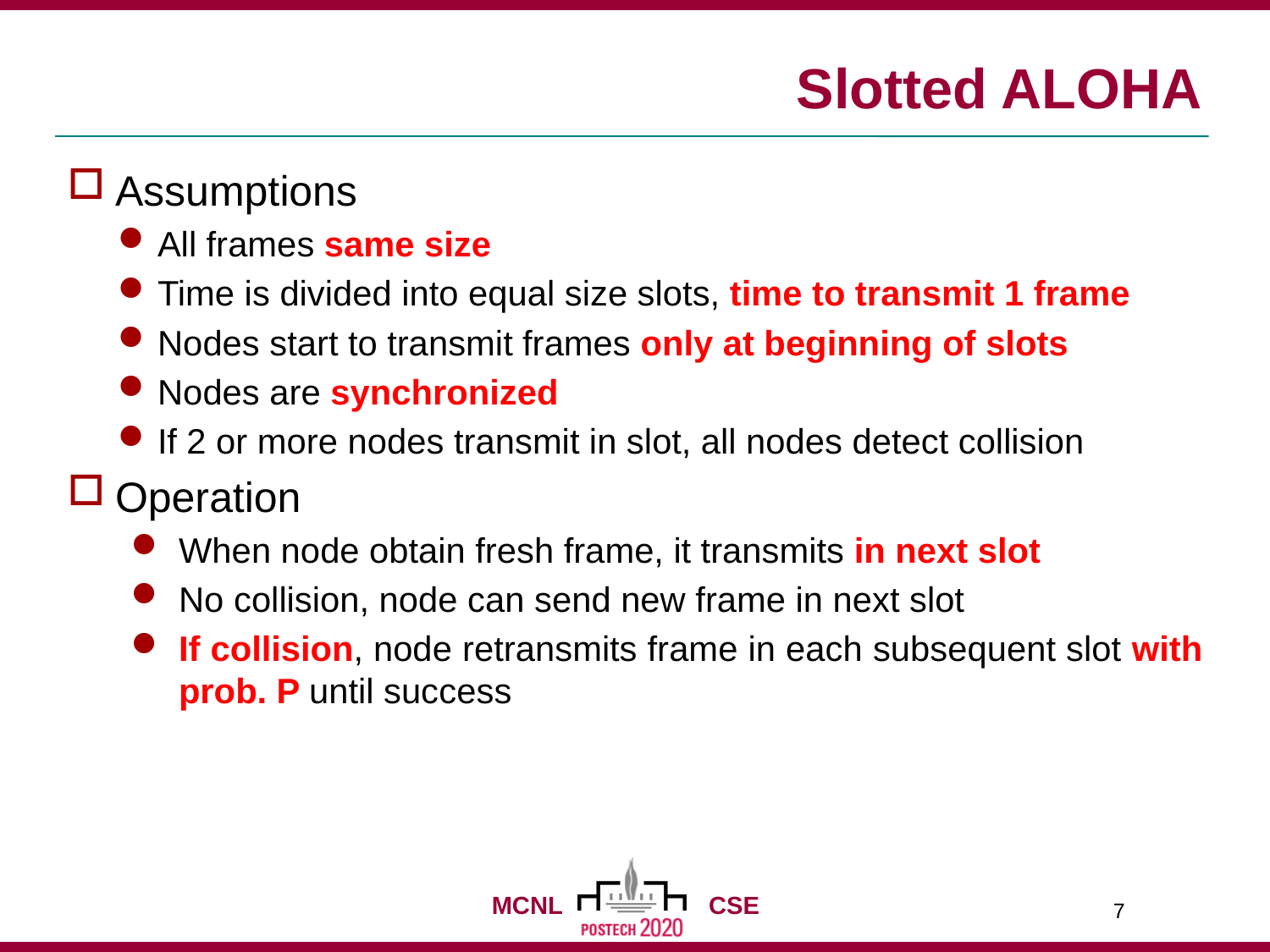

# Slotted ALOHA
Assumptions
All frames same size
Time is divided into equal size slots, time to transmit 1 frame
Nodes start to transmit frames only at beginning of slots
Nodes are synchronized
If 2 or more nodes transmit in slot, all nodes detect collision
Operation
When node obtain fresh frame, it transmits in next slot
No collision, node can send new frame in next slot
If collision, node retransmits frame in each subsequent slot with prob. P until success

7